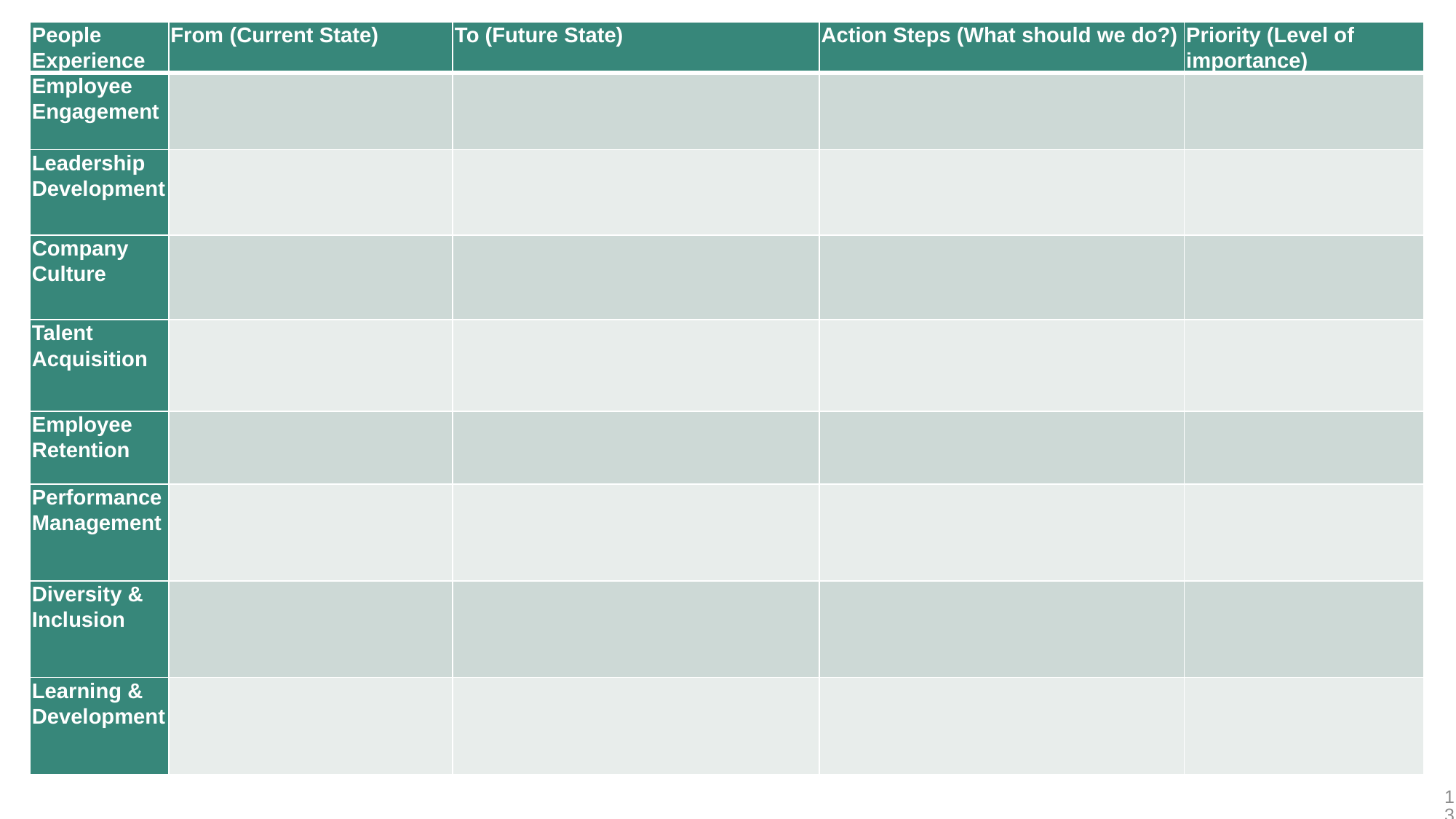

| People Experience | From (Current State) | To (Future State) | Action Steps (What should we do?) | Priority (Level of importance) |
| --- | --- | --- | --- | --- |
| Employee Engagement |  |  |  |  |
| Leadership Development |  |  |  |  |
| Company Culture |  |  |  |  |
| Talent Acquisition |  |  |  |  |
| Employee Retention |  |  |  |  |
| Performance Management |  |  |  |  |
| Diversity & Inclusion |  |  |  |  |
| Learning & Development |  |  |  |  |
13